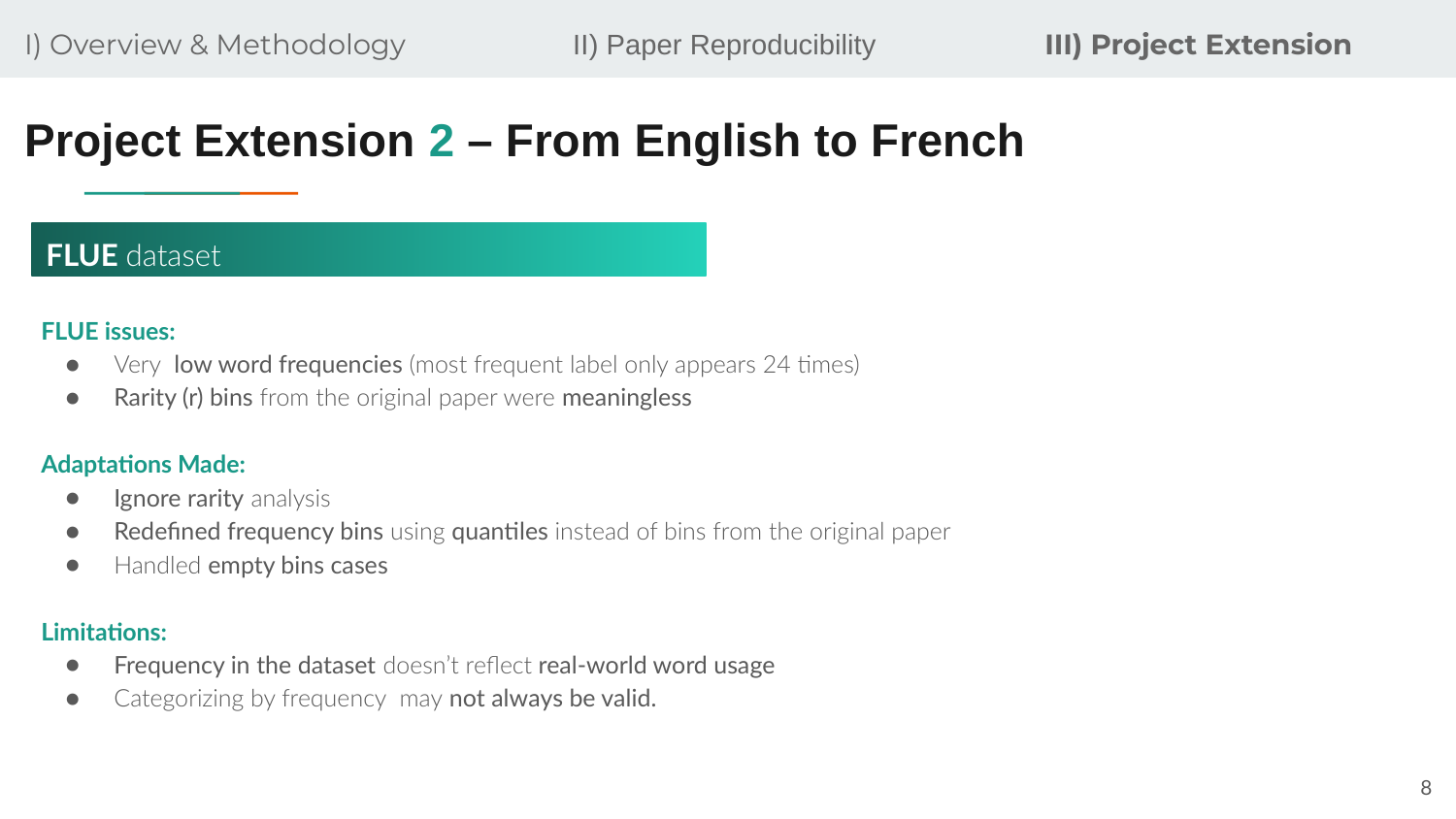

I) Overview & Methodology                     II) Paper Reproducibility                     III) Project Extension
# Project Extension 2 – From English to French
FLUE dataset

FLUE issues:
Very  low word frequencies (most frequent label only appears 24 times)
Rarity (r) bins from the original paper were meaningless

Adaptations Made:
Ignore rarity analysis
Redefined frequency bins using quantiles instead of bins from the original paper
Handled empty bins cases

Limitations:
Frequency in the dataset doesn’t reflect real-world word usage
Categorizing by frequency  may not always be valid.
8